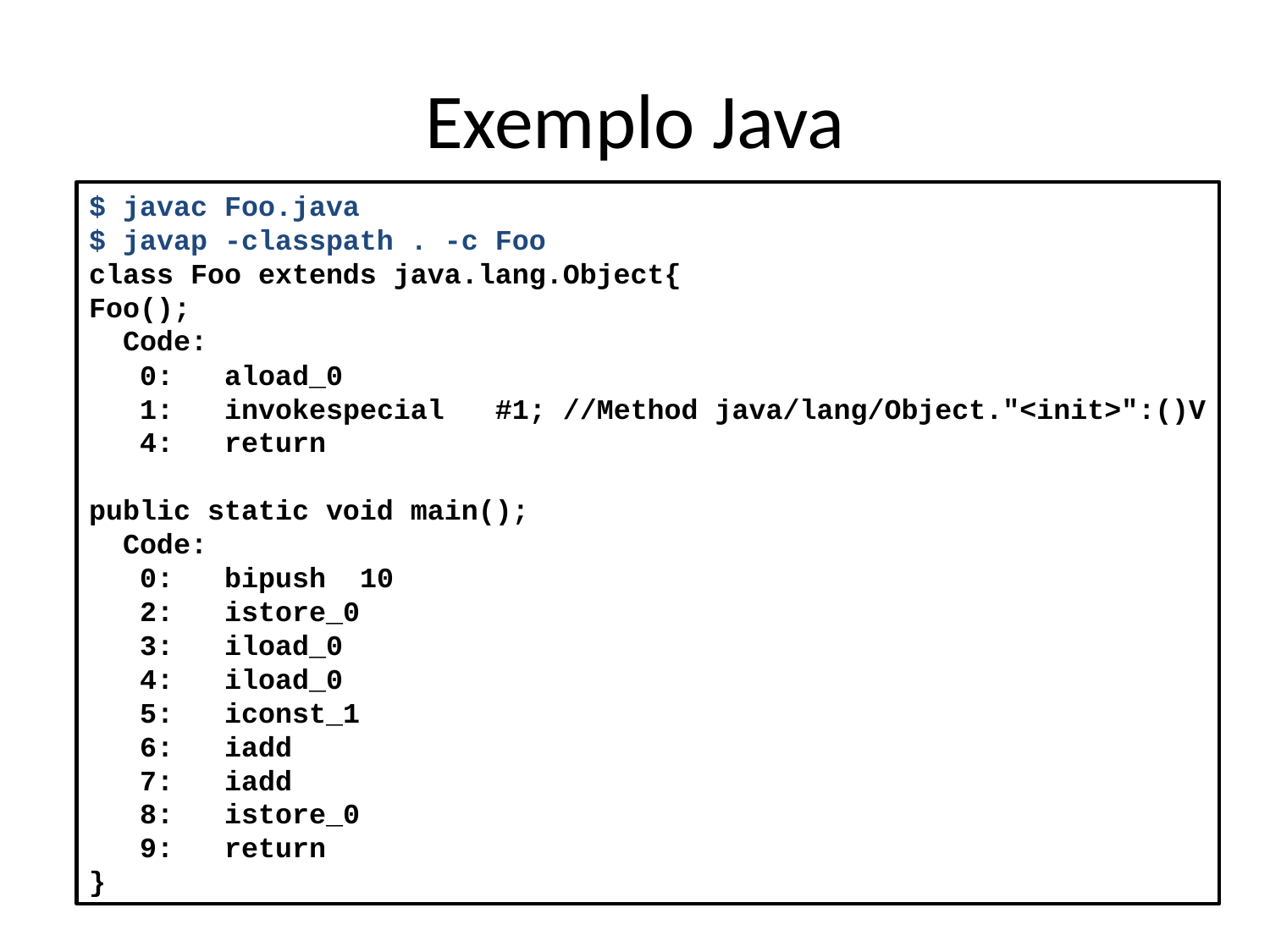

# Exemplo Java
$ javac Foo.java
$ javap -classpath . -c Foo
class Foo extends java.lang.Object{
Foo();
  Code:
   0:   aload_0
   1:   invokespecial   #1; //Method java/lang/Object."<init>":()V
   4:   return

public static void main();
  Code:
   0:   bipush  10
   2:   istore_0
   3:   iload_0
   4:   iload_0
   5:   iconst_1
   6:   iadd
   7:   iadd
   8:   istore_0
   9:   return
}